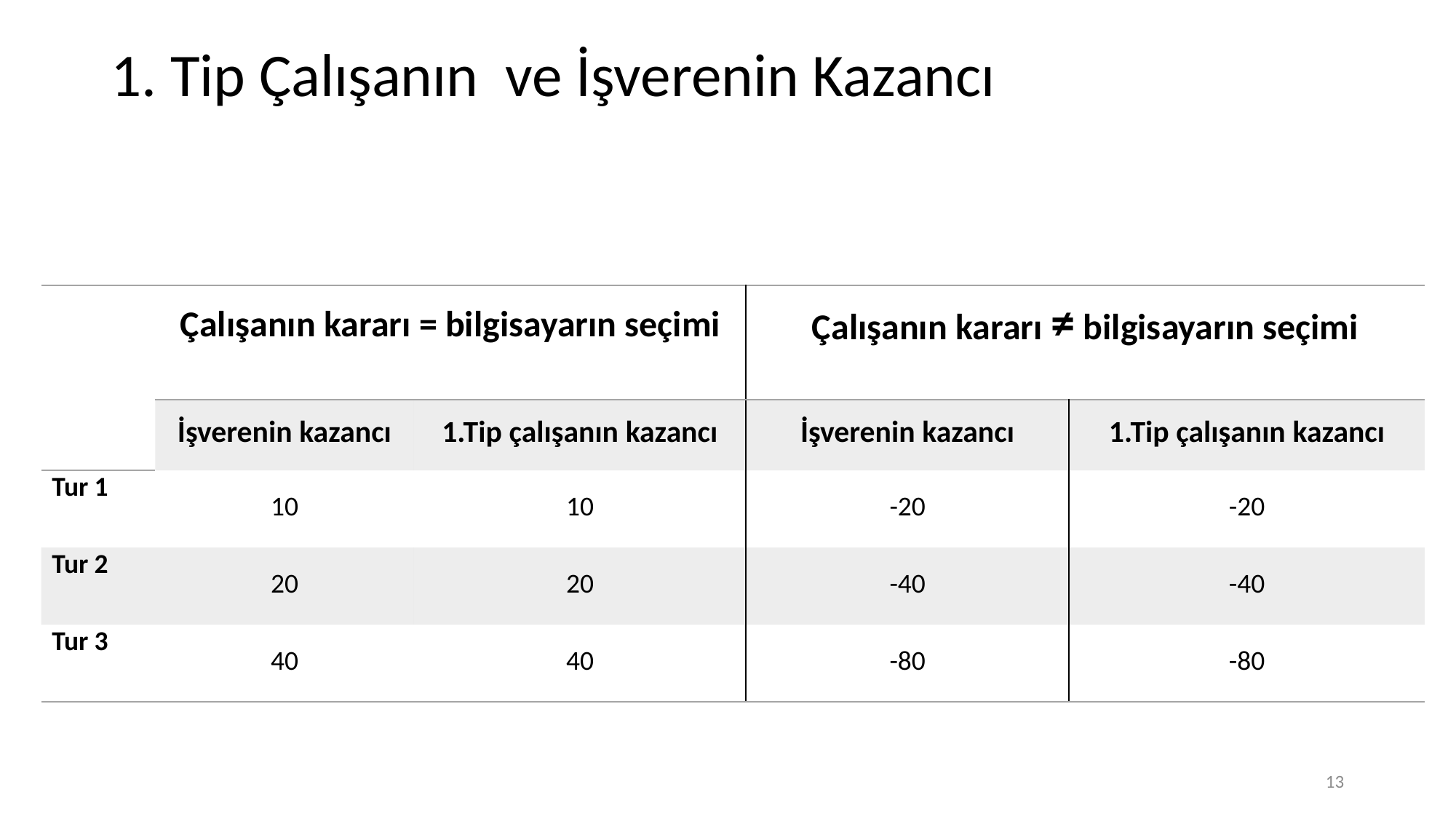

# 1. Tip Çalışanın  ve İşverenin Kazancı
|  | Çalışanın kararı = bilgisayarın seçimi |  | Çalışanın kararı ≠ bilgisayarın seçimi |  |
| --- | --- | --- | --- | --- |
|  | İşverenin kazancı | 1.Tip çalışanın kazancı | İşverenin kazancı | 1.Tip çalışanın kazancı |
| Tur 1 | 10 | 10 | -20 | -20 |
| Tur 2 | 20 | 20 | -40 | -40 |
| Tur 3 | 40 | 40 | -80 | -80 |
13